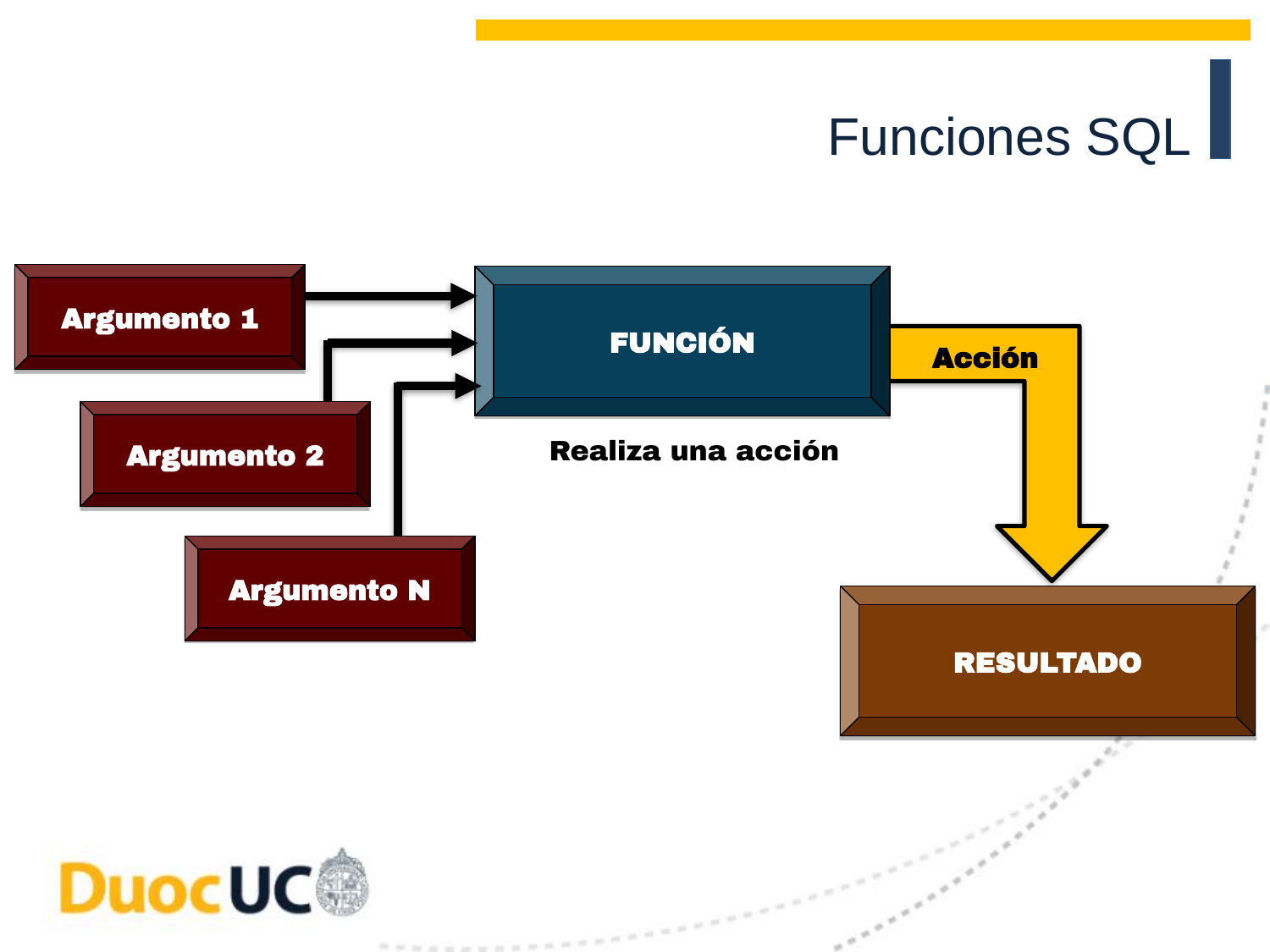

# Funciones SQL
Argumento 1
FUNCIÓN

Acción
Argumento 2
Realiza una acción
Argumento N
RESULTADO